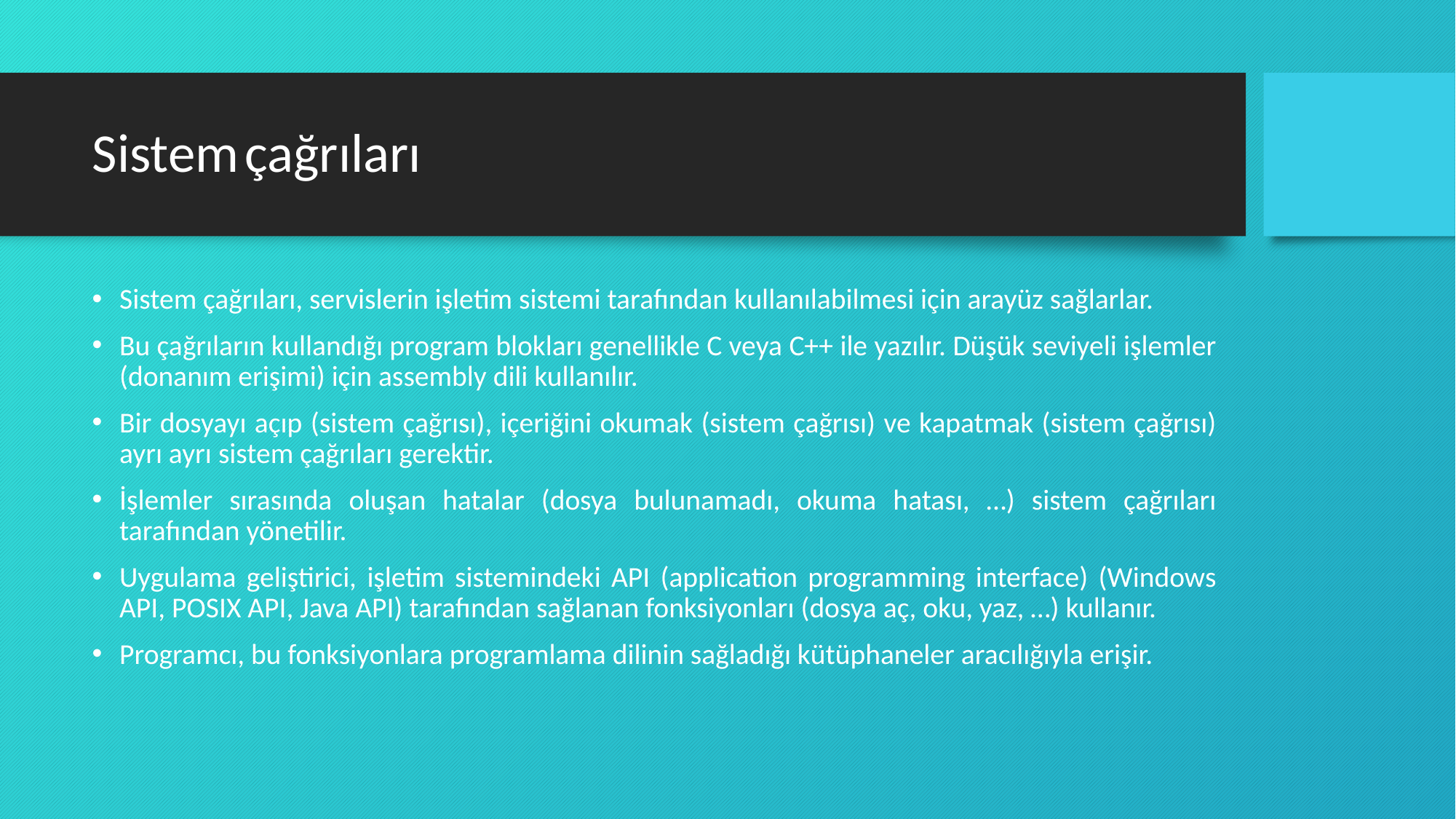

# Sistem çağrıları
Sistem çağrıları, servislerin işletim sistemi tarafından kullanılabilmesi için arayüz sağlarlar.
Bu çağrıların kullandığı program blokları genellikle C veya C++ ile yazılır. Düşük seviyeli işlemler (donanım erişimi) için assembly dili kullanılır.
Bir dosyayı açıp (sistem çağrısı), içeriğini okumak (sistem çağrısı) ve kapatmak (sistem çağrısı) ayrı ayrı sistem çağrıları gerektir.
İşlemler sırasında oluşan hatalar (dosya bulunamadı, okuma hatası, …) sistem çağrıları tarafından yönetilir.
Uygulama geliştirici, işletim sistemindeki API (application programming interface) (Windows API, POSIX API, Java API) tarafından sağlanan fonksiyonları (dosya aç, oku, yaz, …) kullanır.
Programcı, bu fonksiyonlara programlama dilinin sağladığı kütüphaneler aracılığıyla erişir.